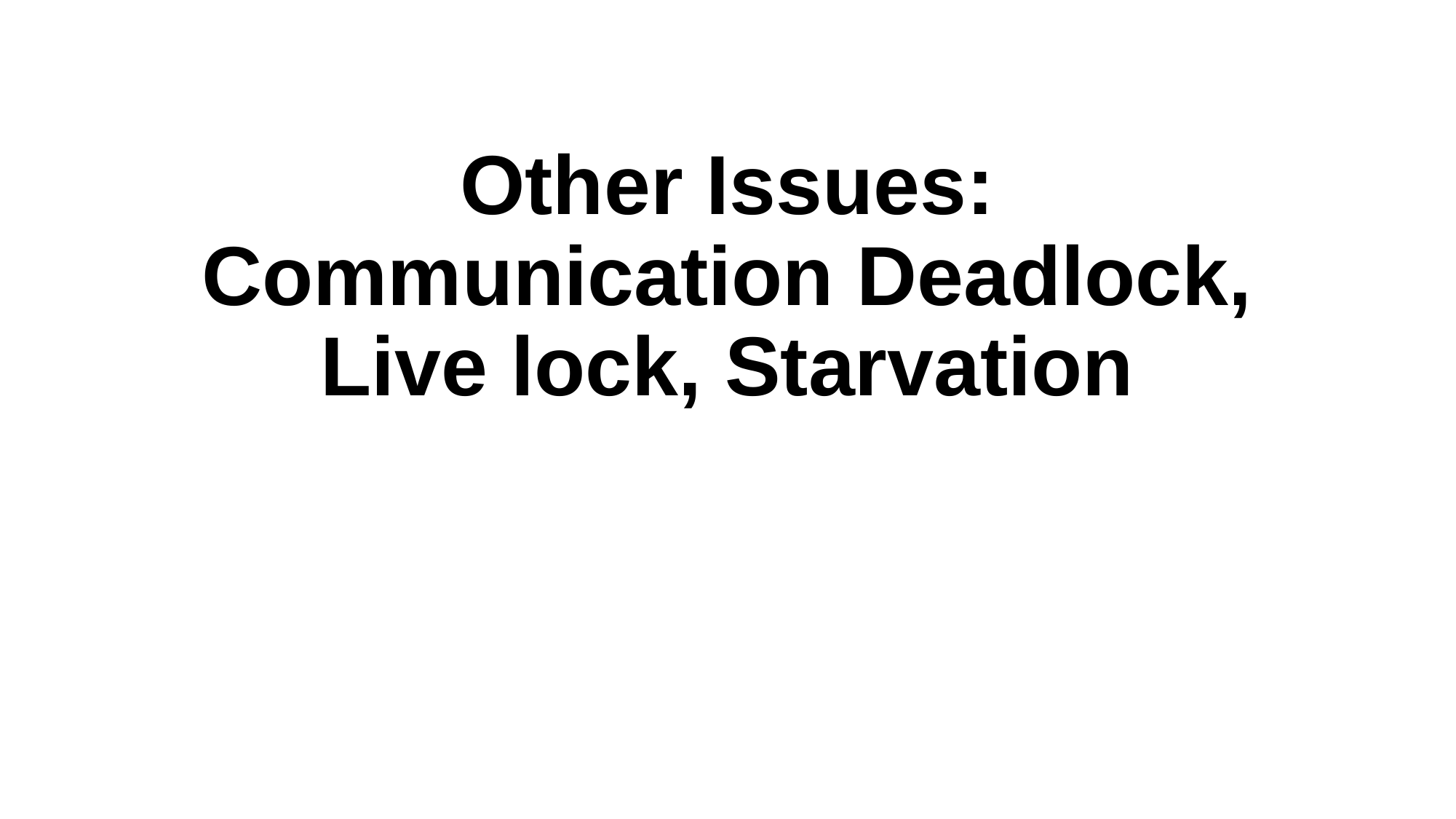

# Other Issues: Communication Deadlock, Live lock, Starvation